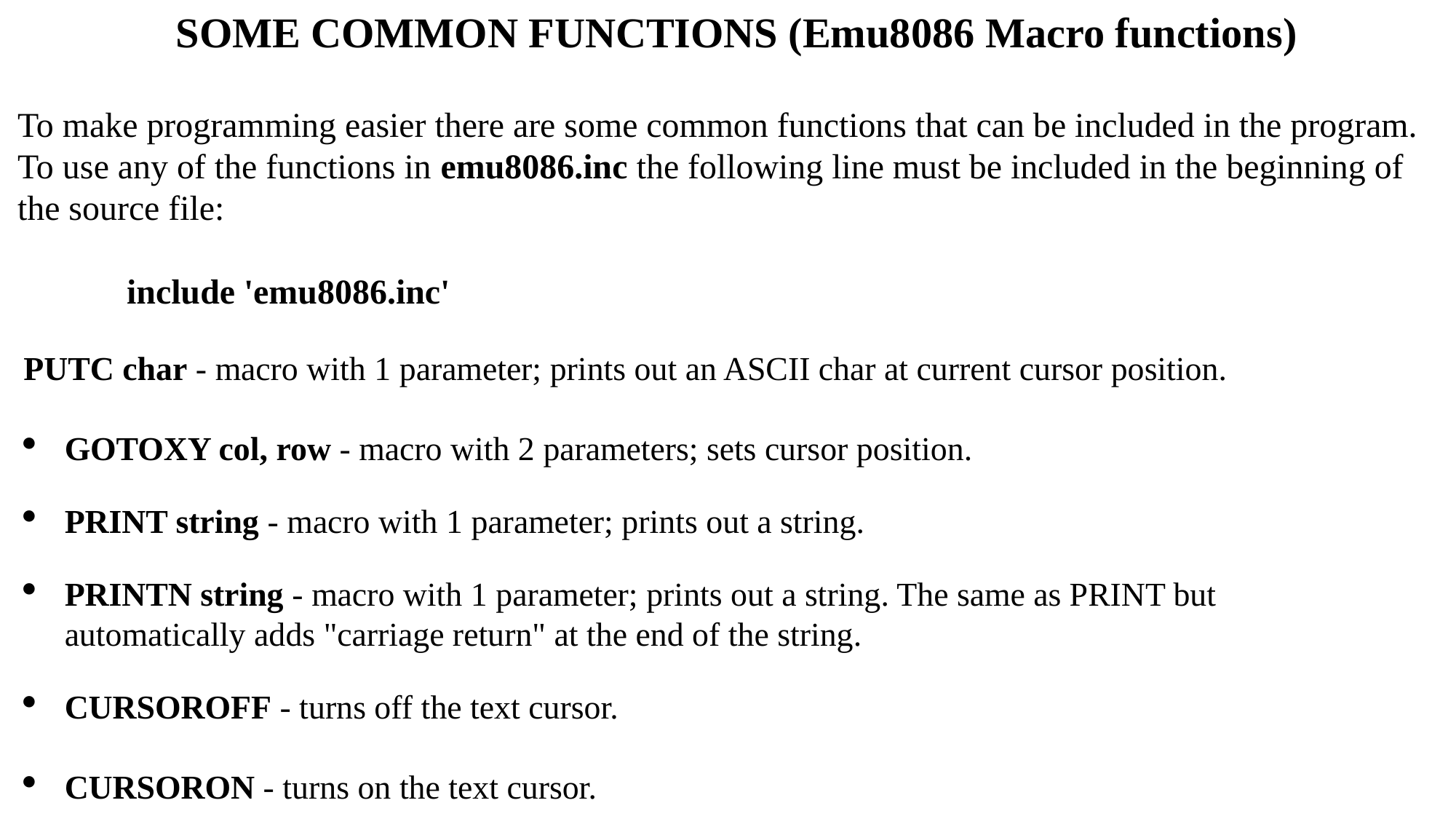

SOME COMMON FUNCTIONS (Emu8086 Macro functions)
To make programming easier there are some common functions that can be included in the program. To use any of the functions in emu8086.inc the following line must be included in the beginning of the source file:
	include 'emu8086.inc'
PUTC char - macro with 1 parameter; prints out an ASCII char at current cursor position.

GOTOXY col, row - macro with 2 parameters; sets cursor position.

PRINT string - macro with 1 parameter; prints out a string.

PRINTN string - macro with 1 parameter; prints out a string. The same as PRINT but automatically adds "carriage return" at the end of the string.

CURSOROFF - turns off the text cursor.

CURSORON - turns on the text cursor.